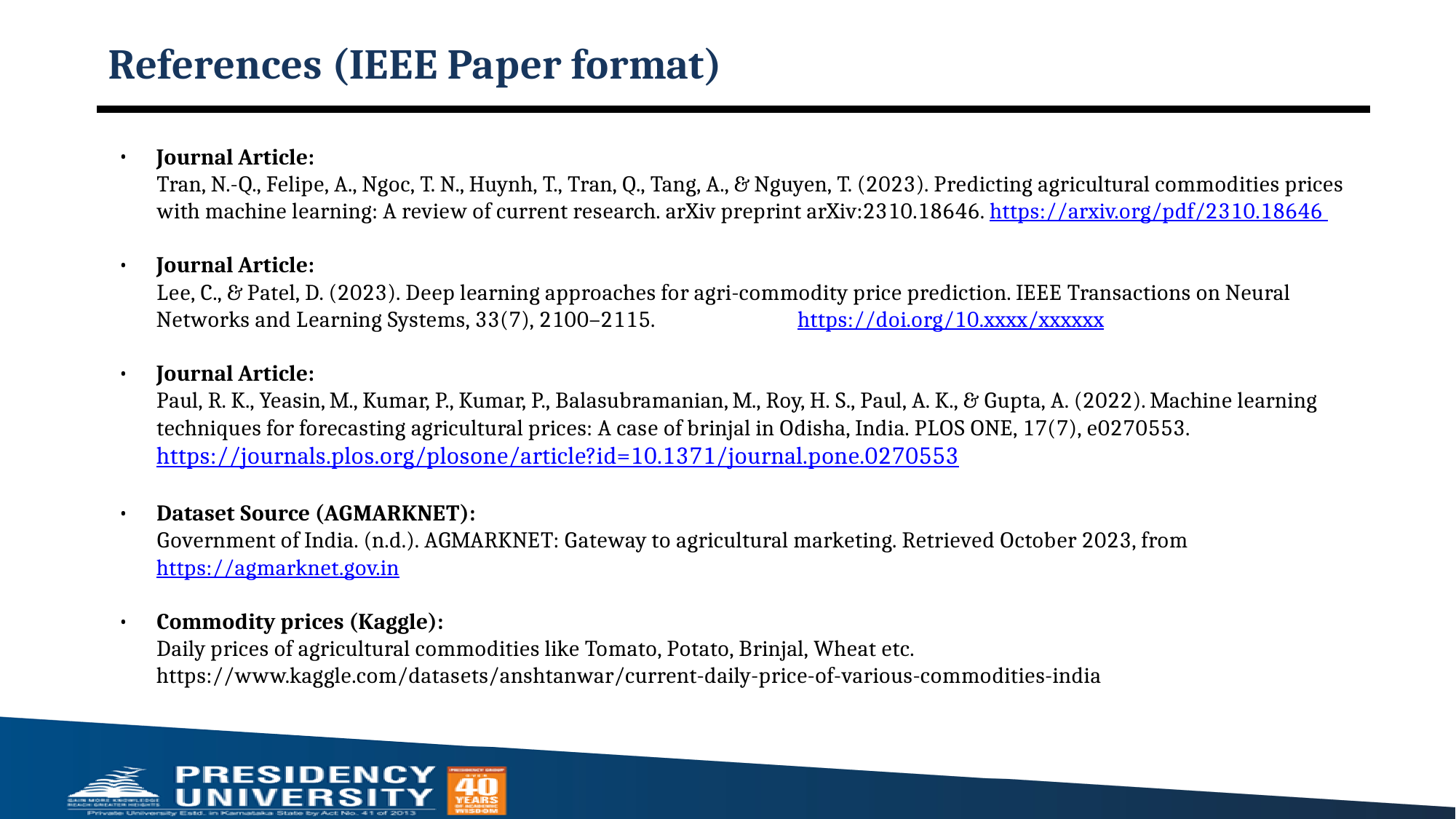

# References (IEEE Paper format)
Journal Article:
Tran, N.-Q., Felipe, A., Ngoc, T. N., Huynh, T., Tran, Q., Tang, A., & Nguyen, T. (2023). Predicting agricultural commodities prices with machine learning: A review of current research. arXiv preprint arXiv:2310.18646. https://arxiv.org/pdf/2310.18646

Journal Article:
Lee, C., & Patel, D. (2023). Deep learning approaches for agri-commodity price prediction. IEEE Transactions on Neural Networks and Learning Systems, 33(7), 2100–2115.                             https://doi.org/10.xxxx/xxxxxx

Journal Article:
Paul, R. K., Yeasin, M., Kumar, P., Kumar, P., Balasubramanian, M., Roy, H. S., Paul, A. K., & Gupta, A. (2022). Machine learning techniques for forecasting agricultural prices: A case of brinjal in Odisha, India. PLOS ONE, 17(7), e0270553.                   https://journals.plos.org/plosone/article?id=10.1371/journal.pone.0270553

Dataset Source (AGMARKNET):
Government of India. (n.d.). AGMARKNET: Gateway to agricultural marketing. Retrieved October 2023, from https://agmarknet.gov.in

Commodity prices (Kaggle):
Daily prices of agricultural commodities like Tomato, Potato, Brinjal, Wheat etc. https://www.kaggle.com/datasets/anshtanwar/current-daily-price-of-various-commodities-india